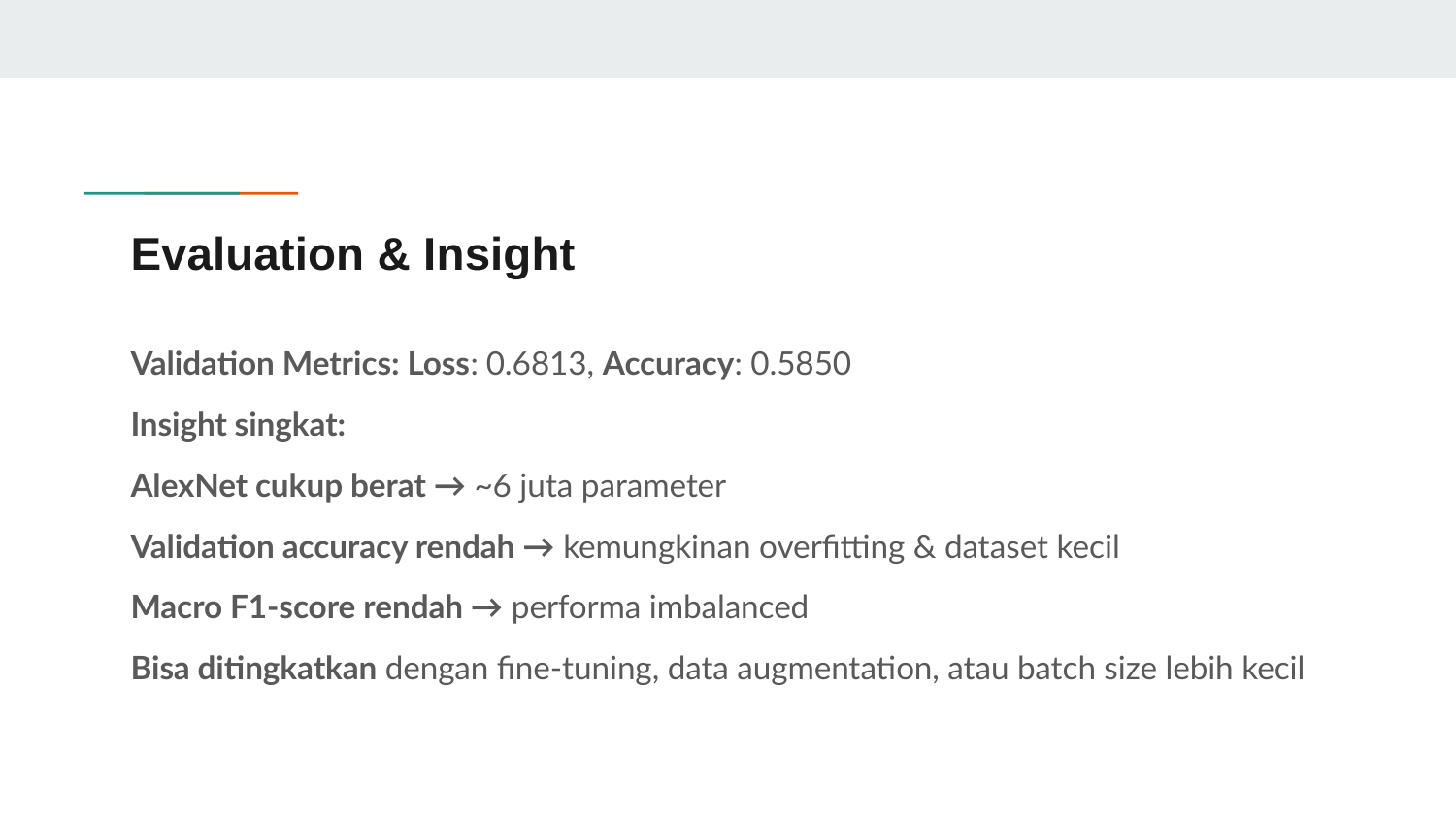

# Evaluation & Insight
Validation Metrics: Loss: 0.6813, Accuracy: 0.5850
Insight singkat:
AlexNet cukup berat → ~6 juta parameter
Validation accuracy rendah → kemungkinan overfitting & dataset kecil
Macro F1-score rendah → performa imbalanced
Bisa ditingkatkan dengan fine-tuning, data augmentation, atau batch size lebih kecil